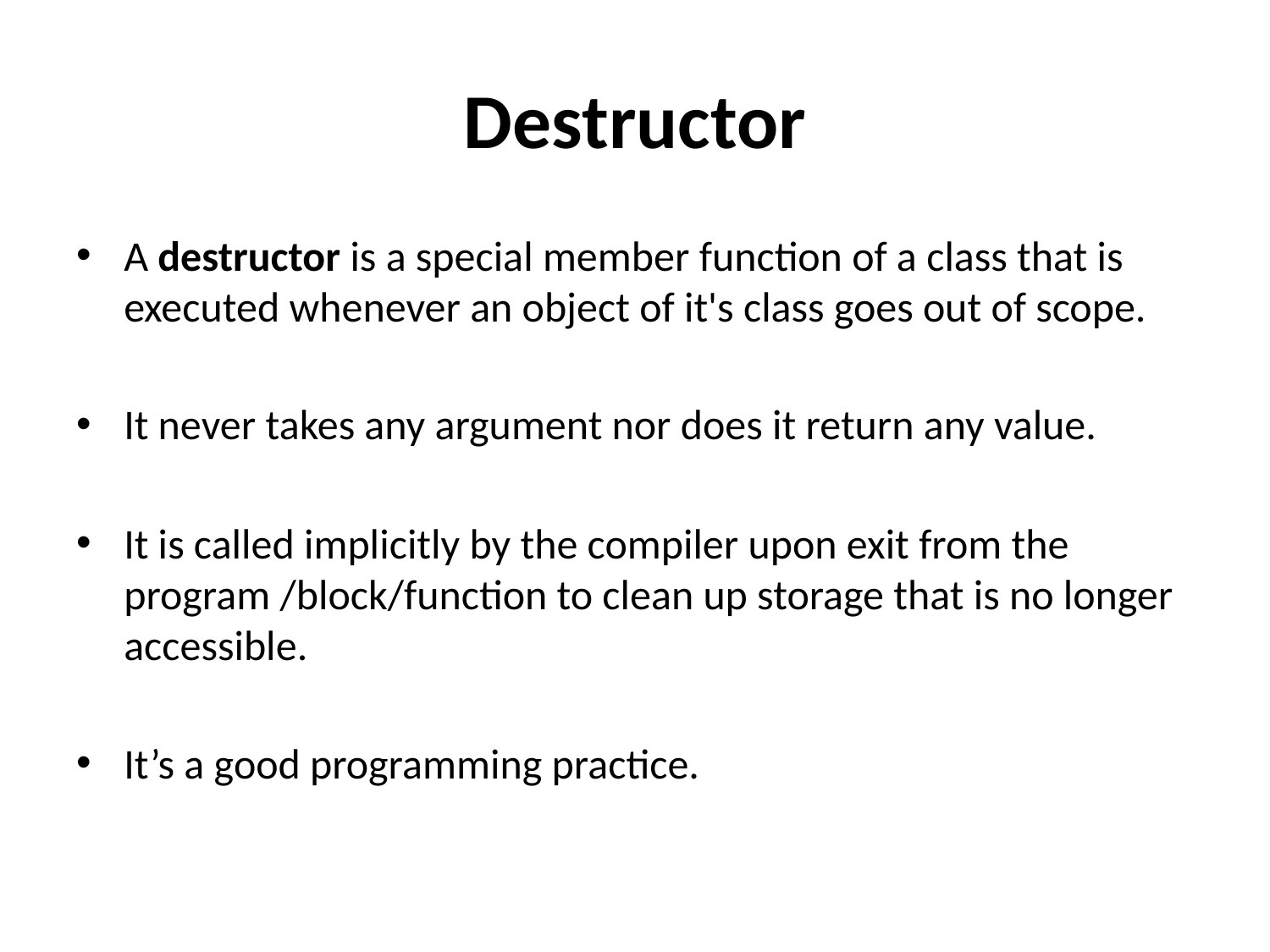

# Destructor
A destructor is a special member function of a class that is executed whenever an object of it's class goes out of scope.

It never takes any argument nor does it return any value.

It is called implicitly by the compiler upon exit from the program /block/function to clean up storage that is no longer accessible.

It’s a good programming practice.